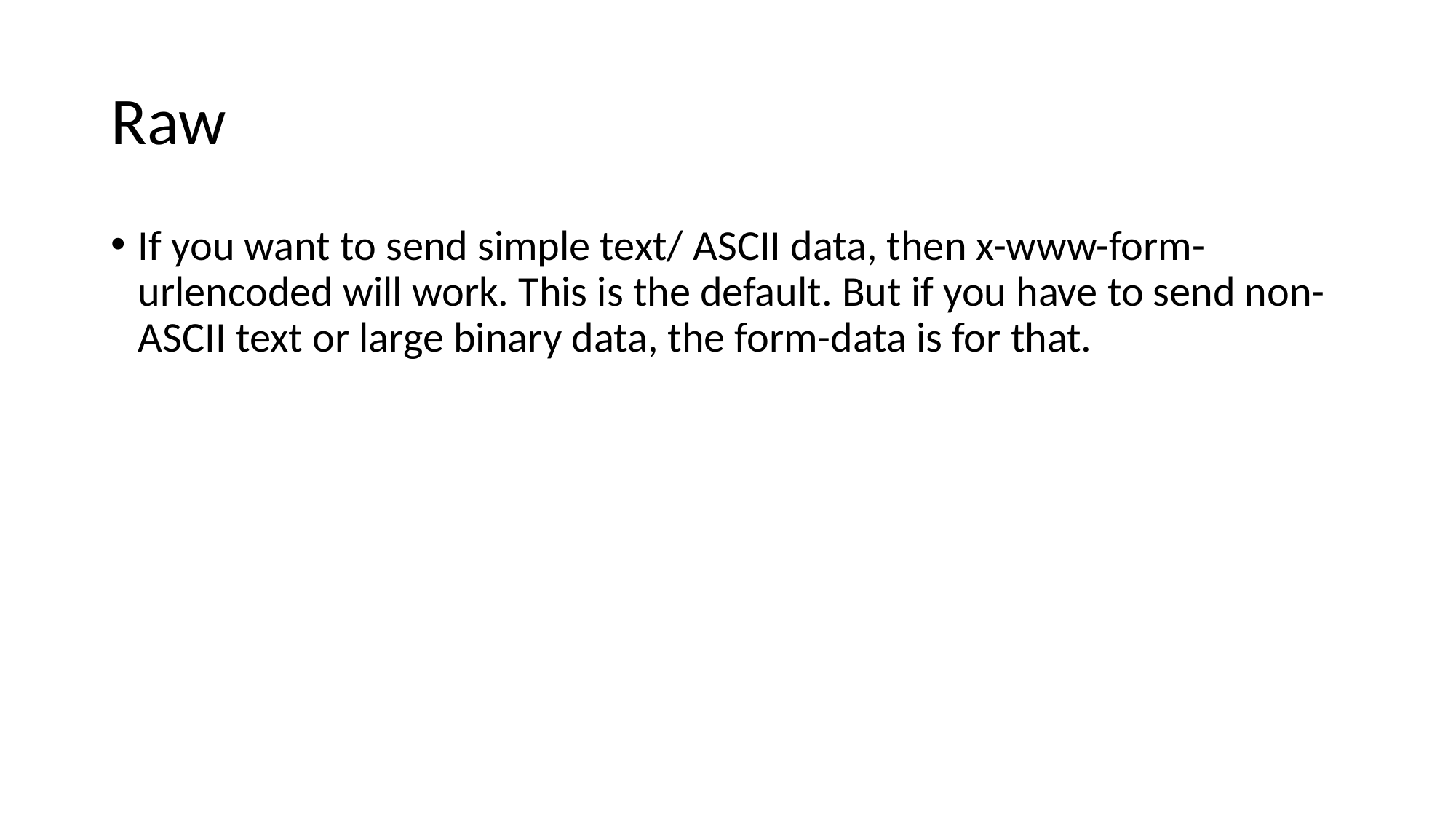

# Raw
If you want to send simple text/ ASCII data, then x-www-form-urlencoded will work. This is the default. But if you have to send non-ASCII text or large binary data, the form-data is for that.